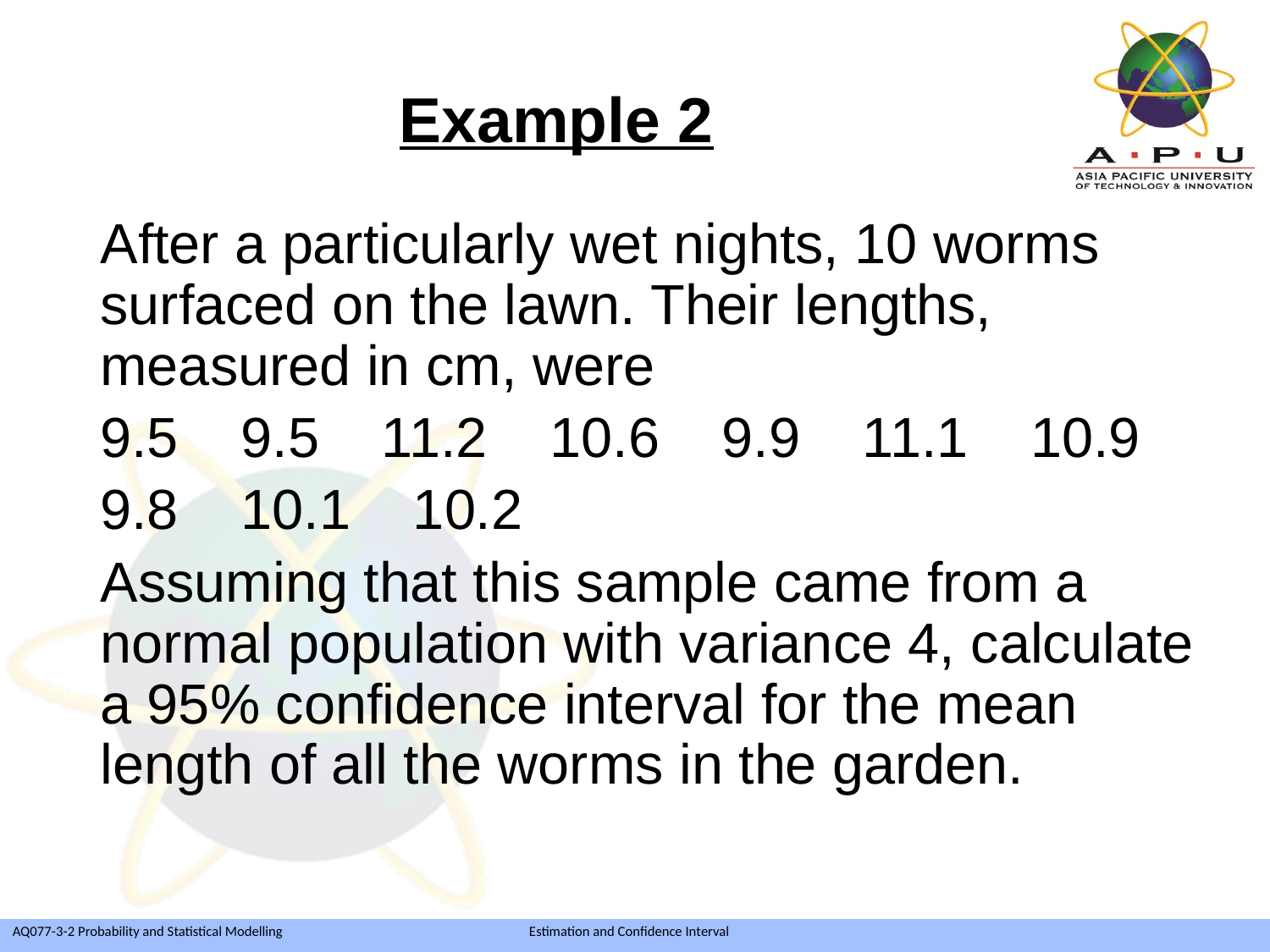

Example 2
	After a particularly wet nights, 10 worms surfaced on the lawn. Their lengths, measured in cm, were
	9.5    9.5    11.2    10.6    9.9    11.1    10.9
	9.8    10.1    10.2
	Assuming that this sample came from a normal population with variance 4, calculate a 95% confidence interval for the mean length of all the worms in the garden.